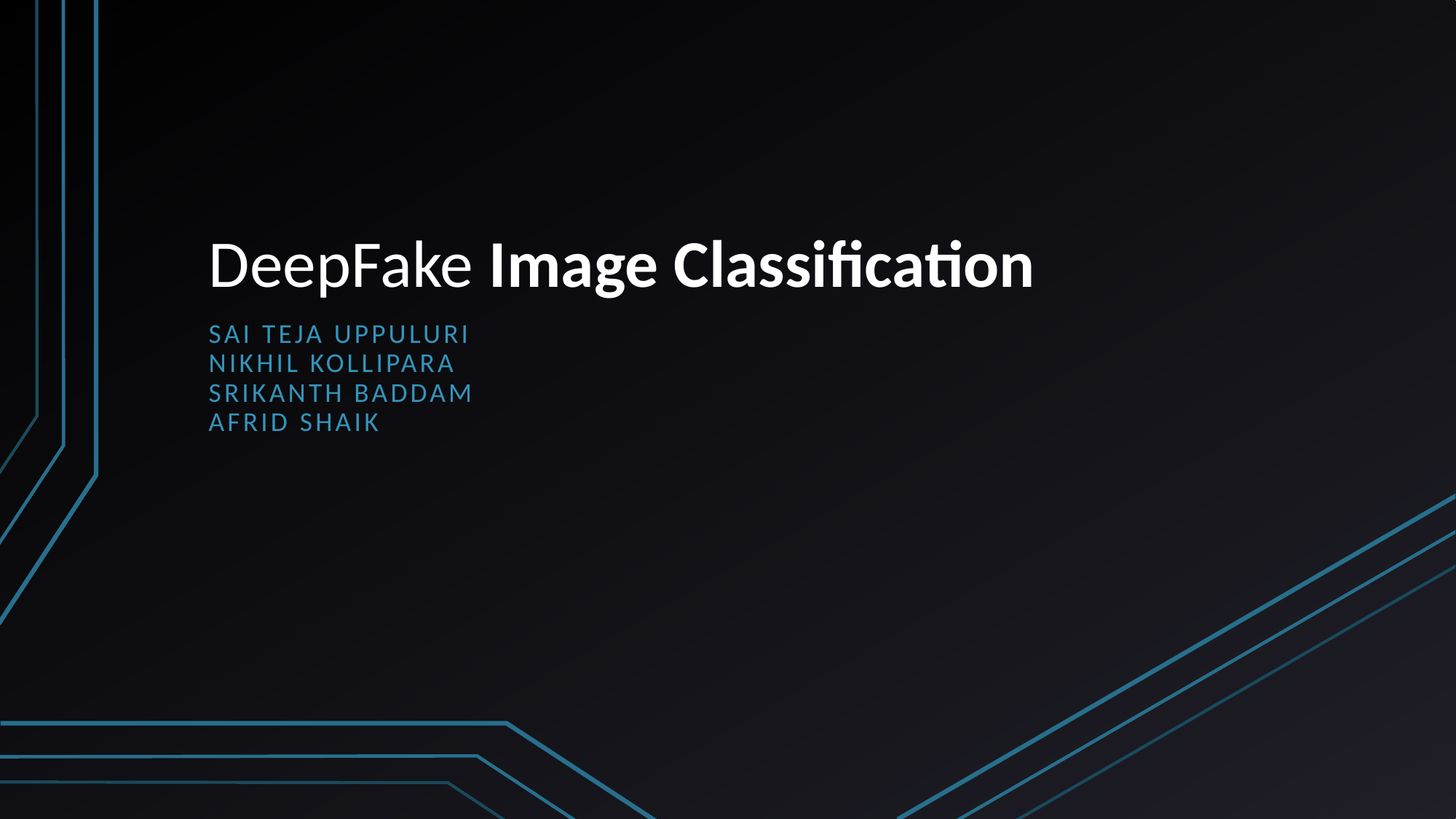

# DeepFake Image Classification
Sai teja Uppuluri
Nikhil kollipara
Srikanth baddam
Afrid shaik